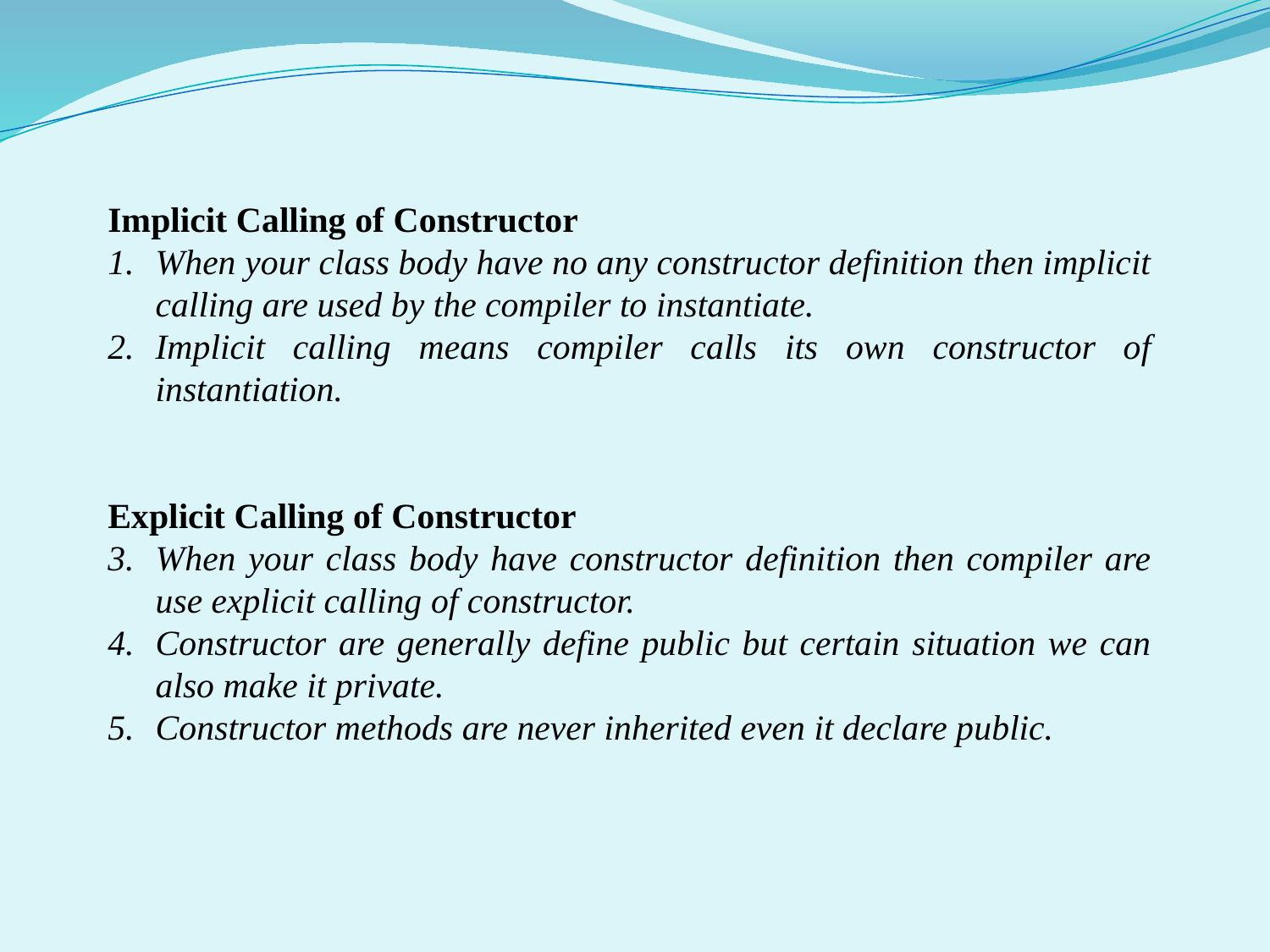

Implicit Calling of Constructor
When your class body have no any constructor definition then implicit calling are used by the compiler to instantiate.
Implicit calling means compiler calls its own constructor of instantiation.

Explicit Calling of Constructor
When your class body have constructor definition then compiler are use explicit calling of constructor.
Constructor are generally define public but certain situation we can also make it private.
Constructor methods are never inherited even it declare public.